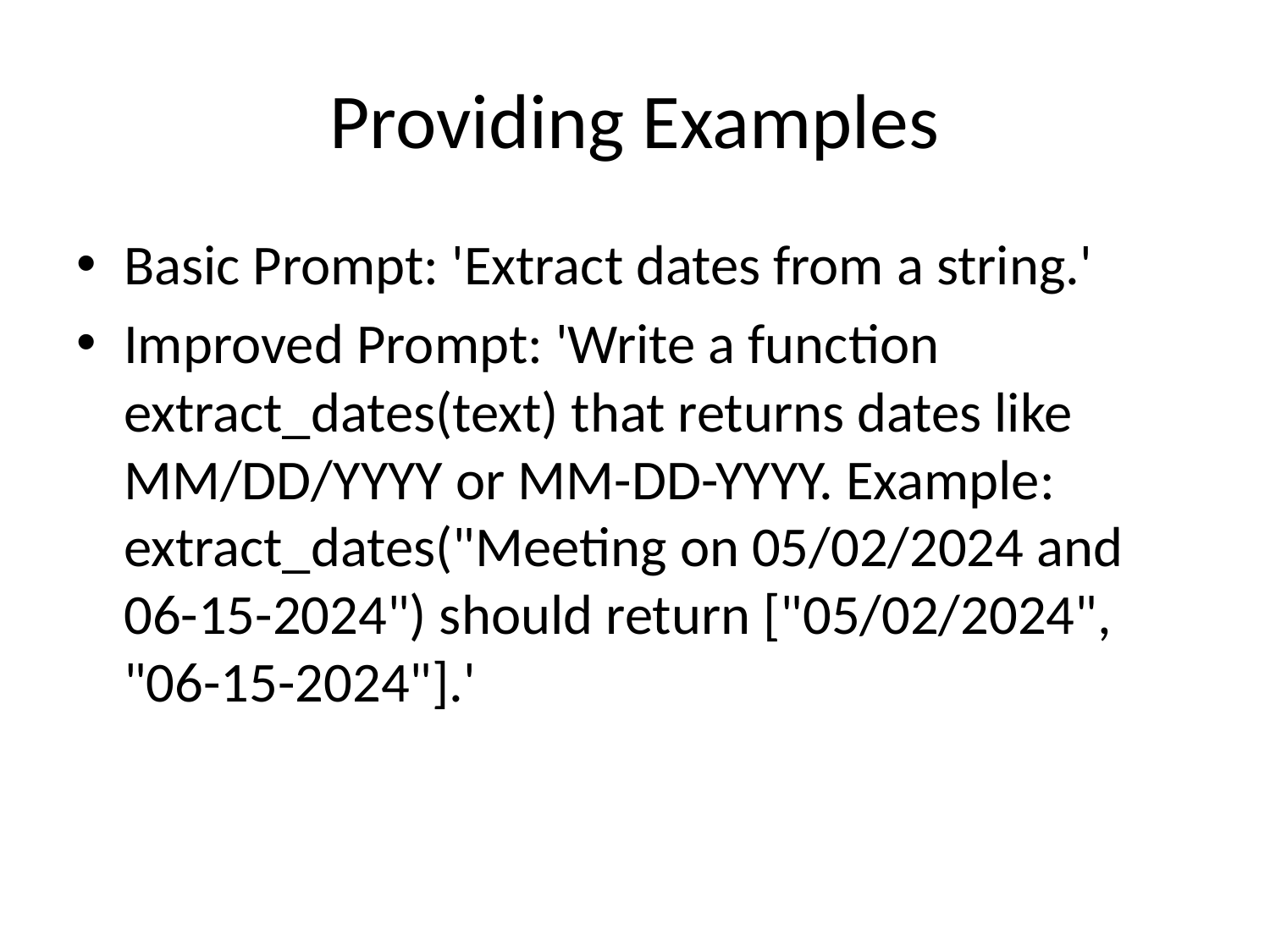

# Providing Examples
Basic Prompt: 'Extract dates from a string.'
Improved Prompt: 'Write a function extract_dates(text) that returns dates like MM/DD/YYYY or MM-DD-YYYY. Example: extract_dates("Meeting on 05/02/2024 and 06-15-2024") should return ["05/02/2024", "06-15-2024"].'